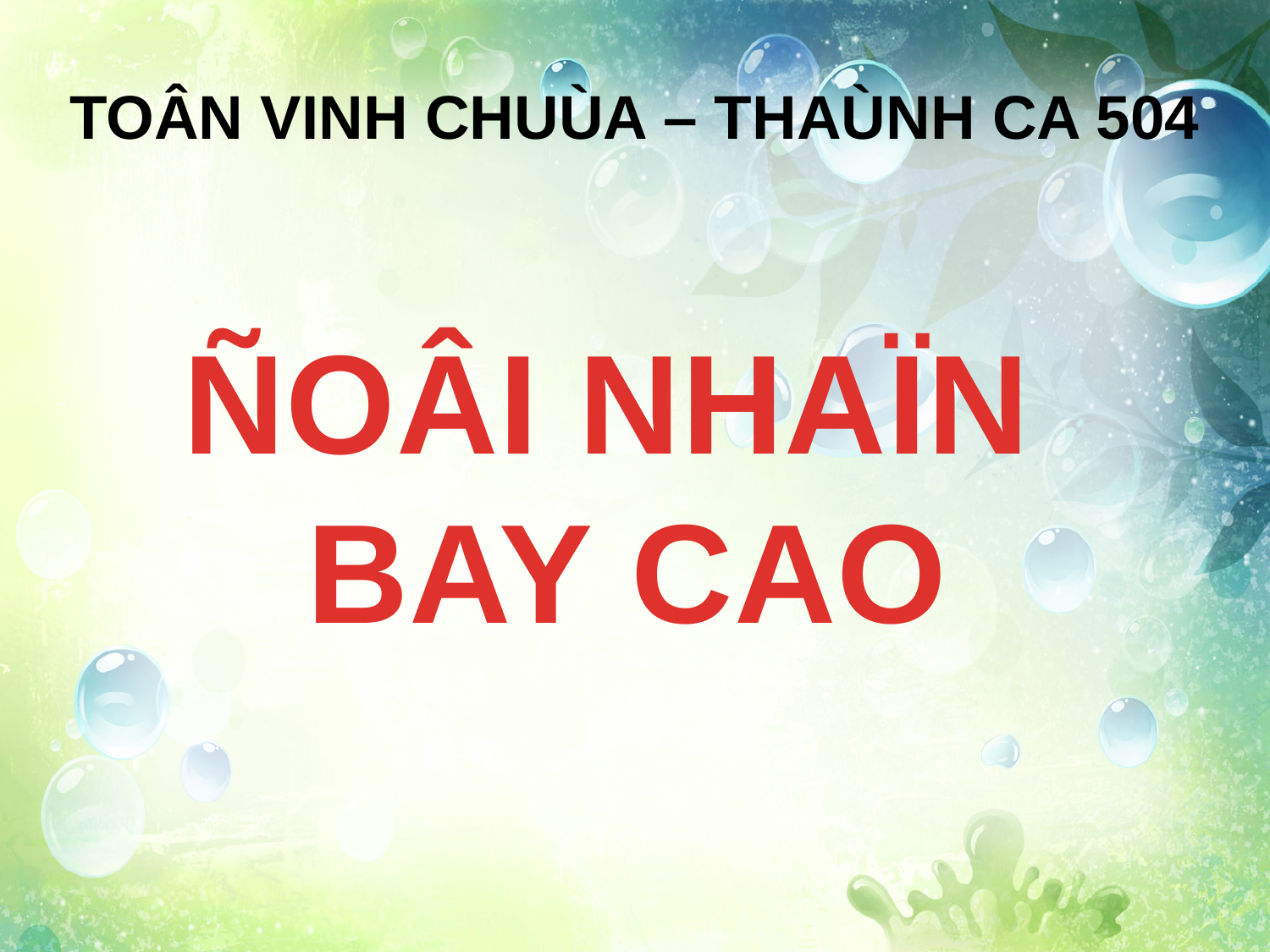

TOÂN VINH CHUÙA – THAÙNH CA 504
ÑOÂI NHAÏN
BAY CAO